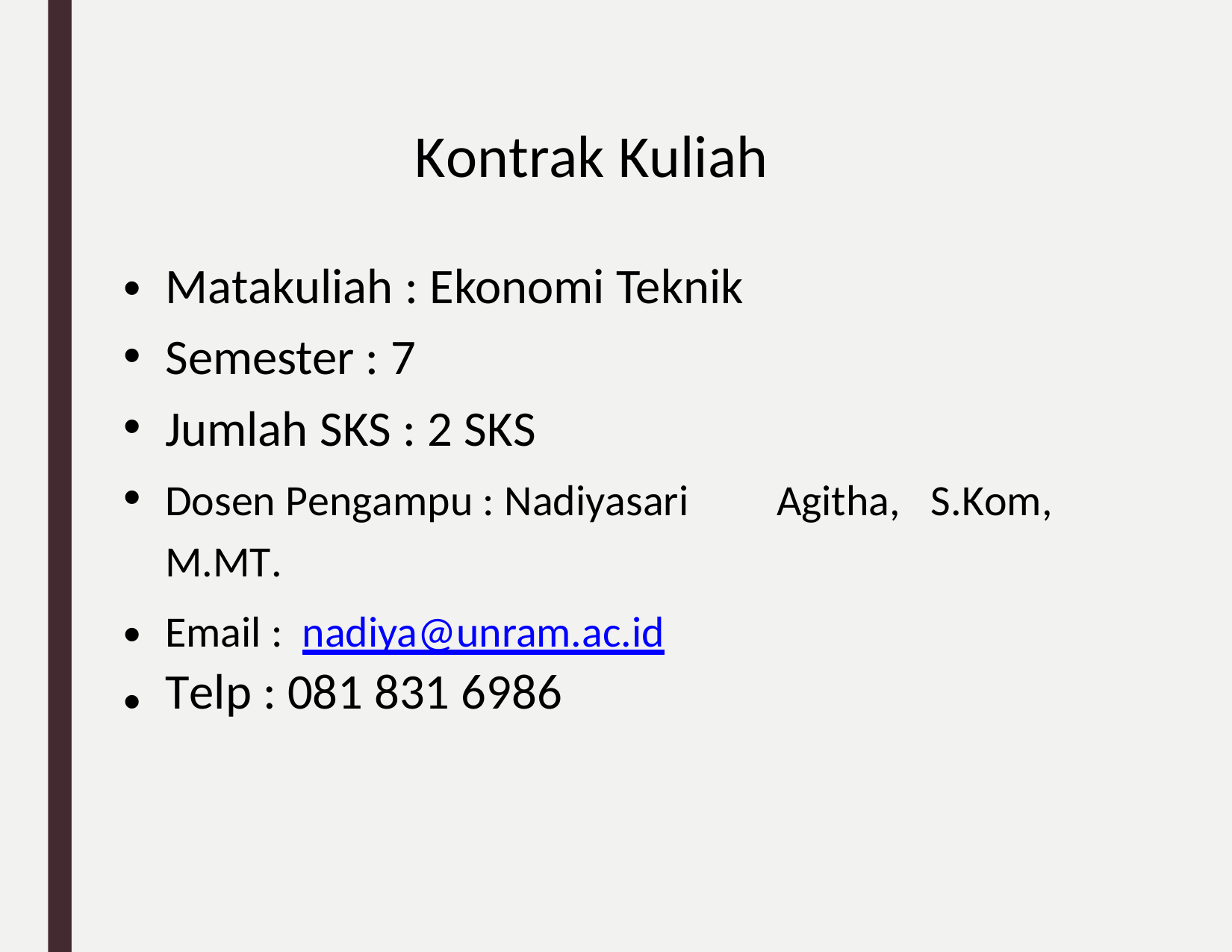

Kontrak Kuliah
Matakuliah : Ekonomi Teknik
Semester : 7
Jumlah SKS : 2 SKS
•
•
•
•
Dosen Pengampu : Nadiyasari
M.MT.
Agitha,
S.Kom,
•
•
Email :  nadiya@unram.ac.id
Telp : 081 831 6986